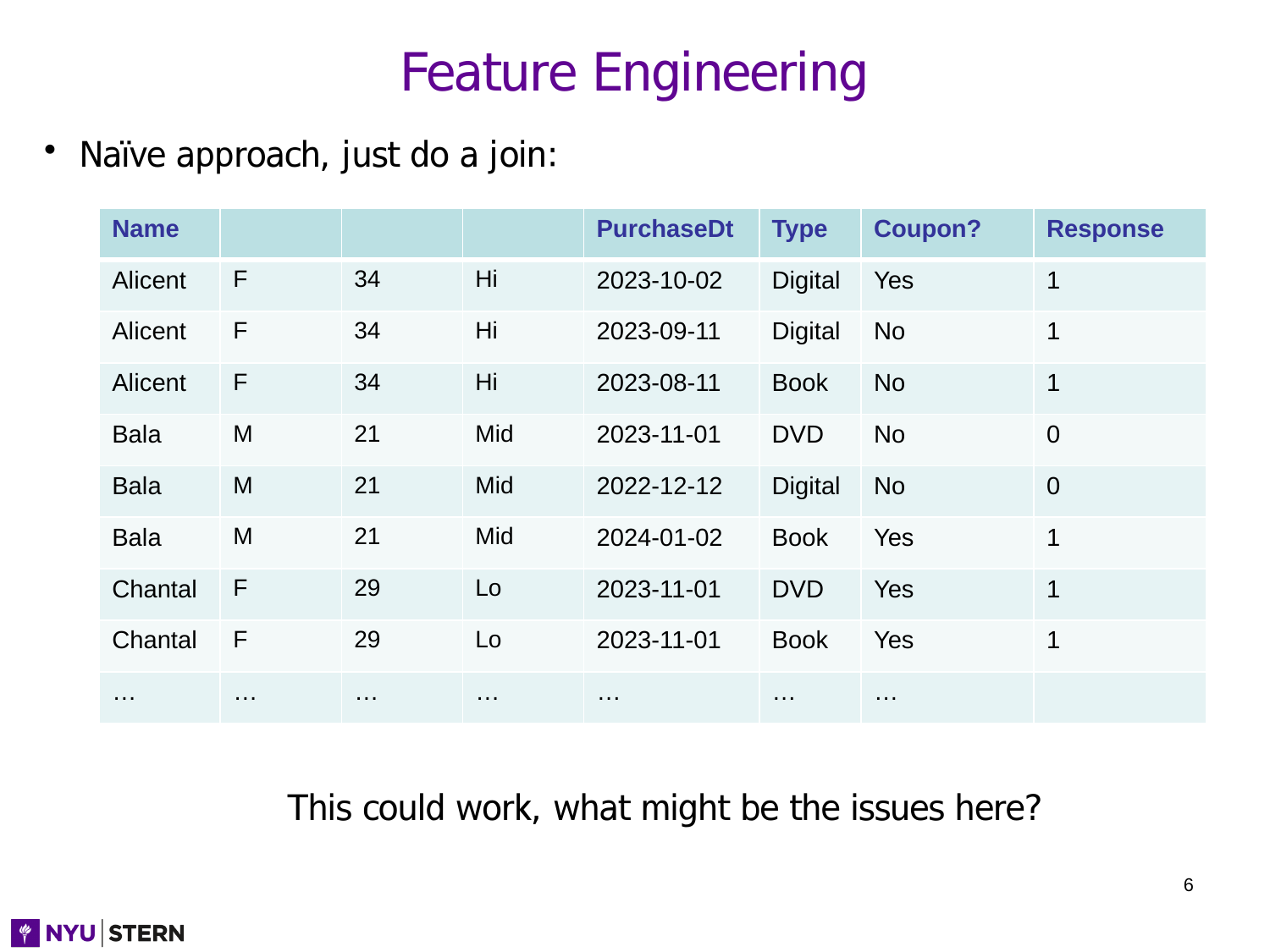

# Feature Engineering
Naïve approach, just do a join:
| Name |  |  |  | PurchaseDt | Type | Coupon? | Response |
| --- | --- | --- | --- | --- | --- | --- | --- |
| Alicent | F | 34 | Hi | 2023-10-02 | Digital | Yes | 1 |
| Alicent | F | 34 | Hi | 2023-09-11 | Digital | No | 1 |
| Alicent | F | 34 | Hi | 2023-08-11 | Book | No | 1 |
| Bala | M | 21 | Mid | 2023-11-01 | DVD | No | 0 |
| Bala | M | 21 | Mid | 2022-12-12 | Digital | No | 0 |
| Bala | M | 21 | Mid | 2024-01-02 | Book | Yes | 1 |
| Chantal | F | 29 | Lo | 2023-11-01 | DVD | Yes | 1 |
| Chantal | F | 29 | Lo | 2023-11-01 | Book | Yes | 1 |
| … | … | … | … | … | … | … |  |
This could work, what might be the issues here?
6